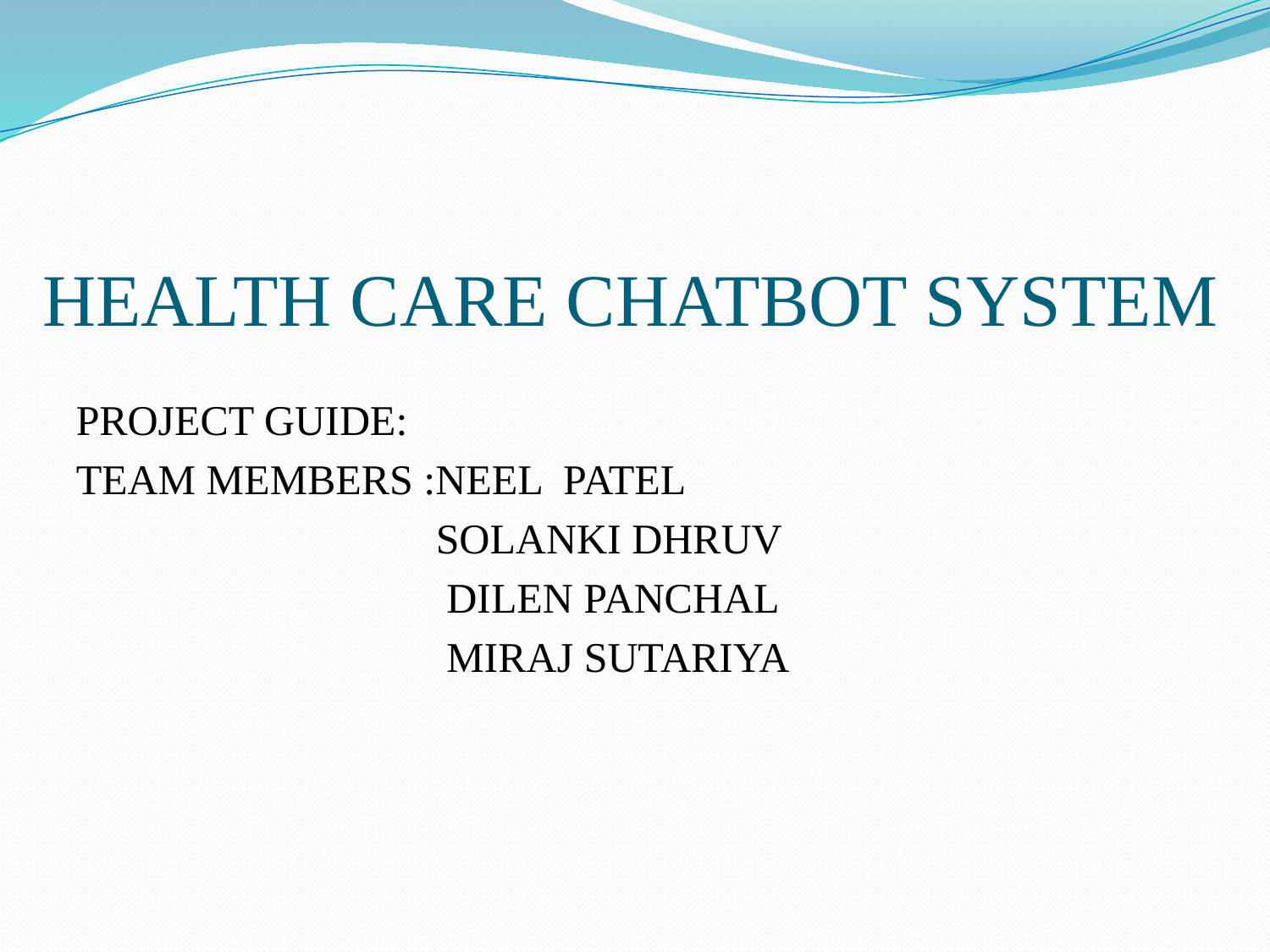

# HEALTH CARE CHATBOT SYSTEM

PROJECT GUIDE:
TEAM MEMBERS :NEEL  PATEL
                                  SOLANKI DHRUV
                                   DILEN PANCHAL
                                   MIRAJ SUTARIYA